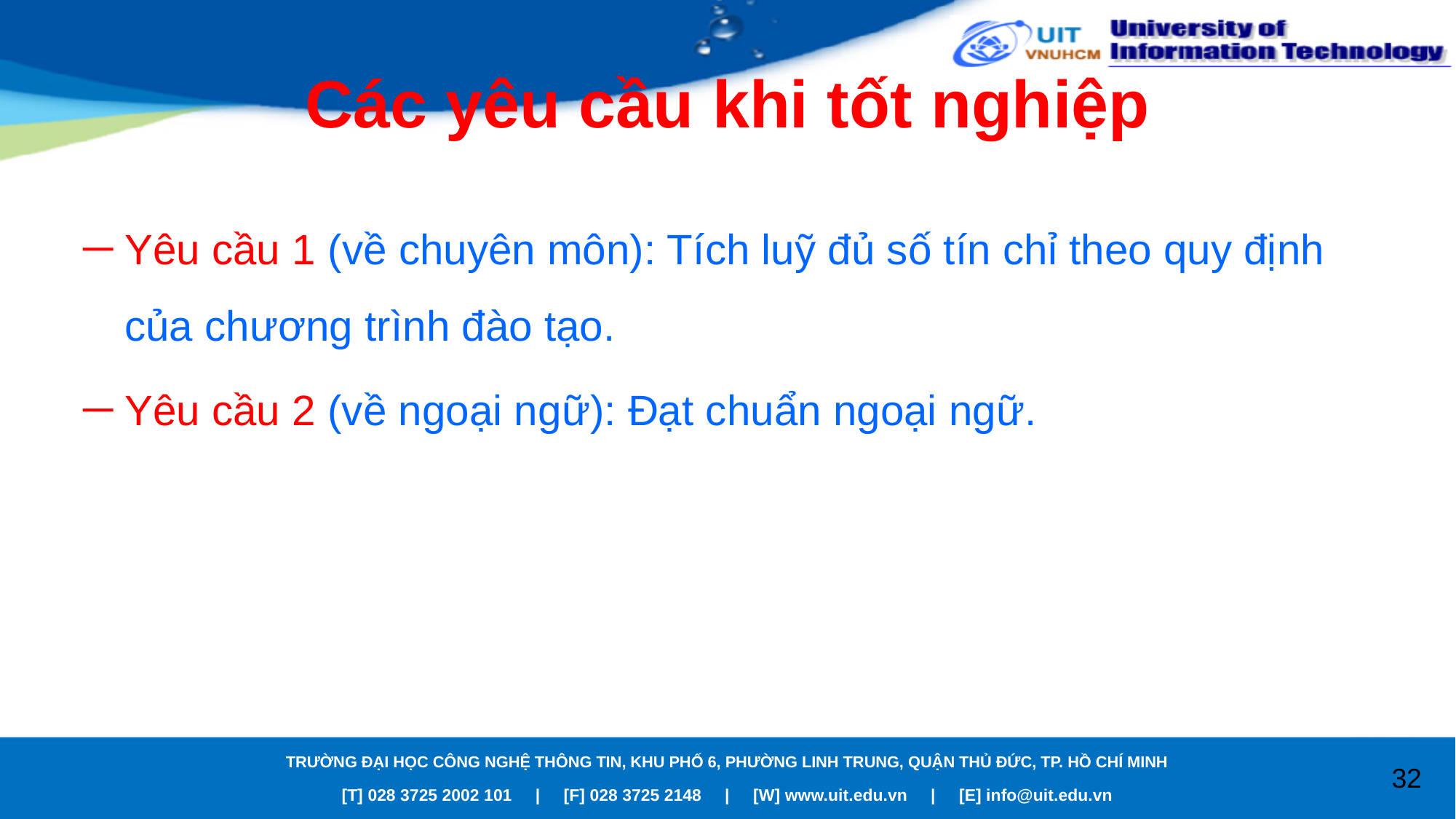

# Các yêu cầu khi tốt nghiệp
Yêu cầu 1 (về chuyên môn): Tích luỹ đủ số tín chỉ theo quy định của chương trình đào tạo.
Yêu cầu 2 (về ngoại ngữ): Đạt chuẩn ngoại ngữ.